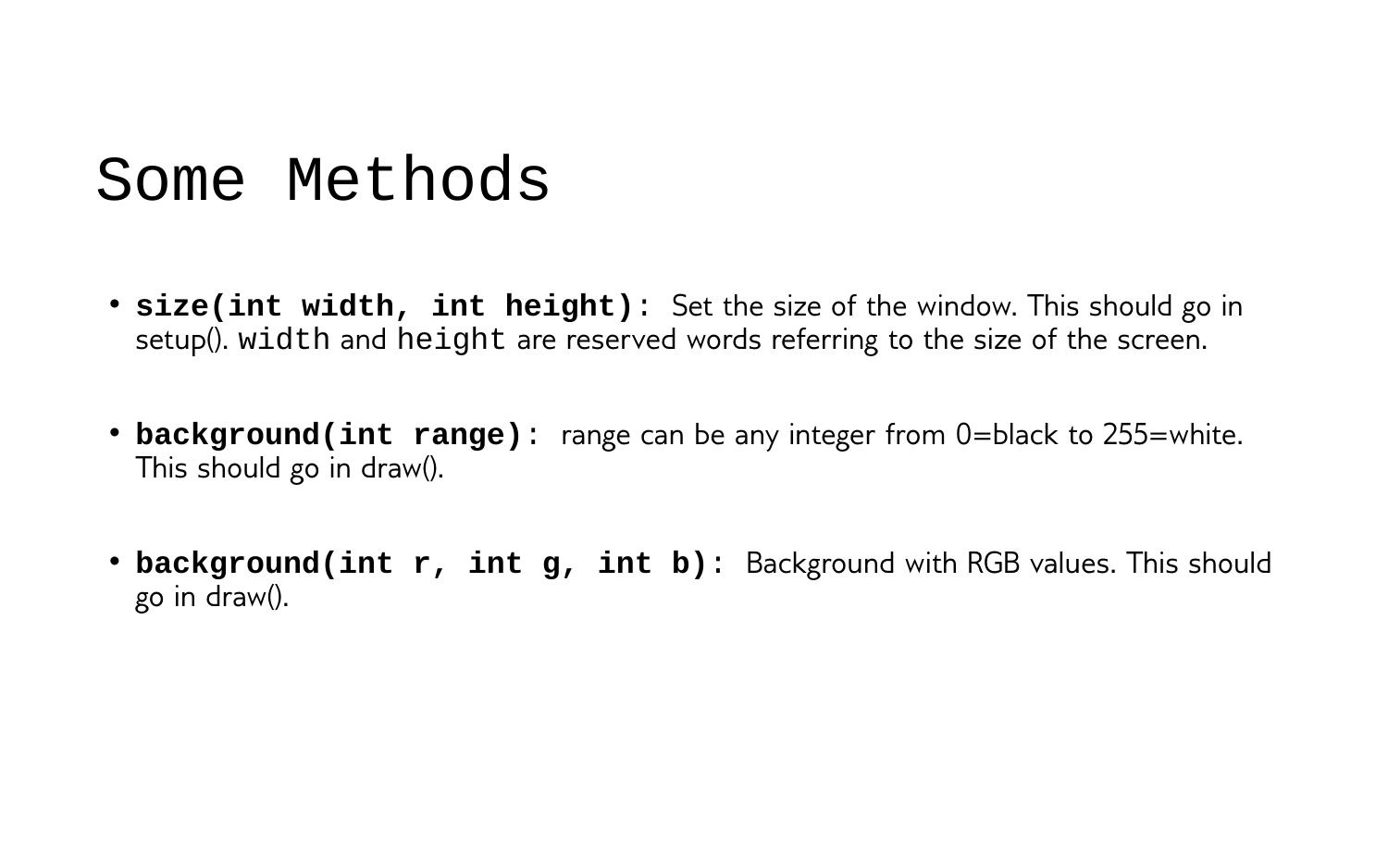

Some Methods

size(int width, int height): Set the size of the window. This should go in setup(). width and height are reserved words referring to the size of the screen.

background(int range): range can be any integer from 0=black to 255=white. This should go in draw().

background(int r, int g, int b): Background with RGB values. This should go in draw().